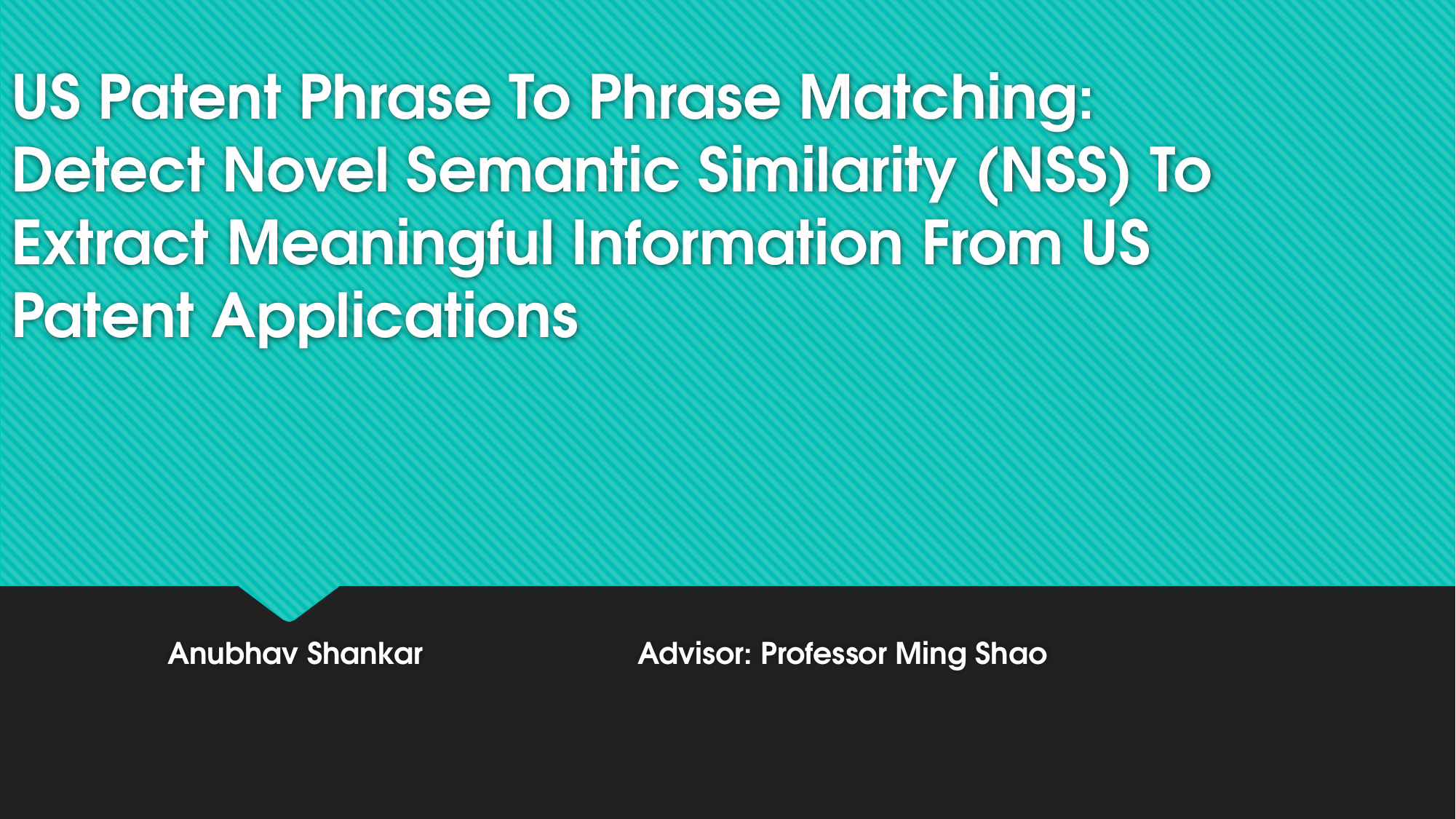

# US Patent Phrase To Phrase Matching: Detect Novel Semantic Similarity (NSS) To Extract Meaningful Information From US Patent Applications
									        Anubhav Shankar									     										Advisor: Professor Ming Shao